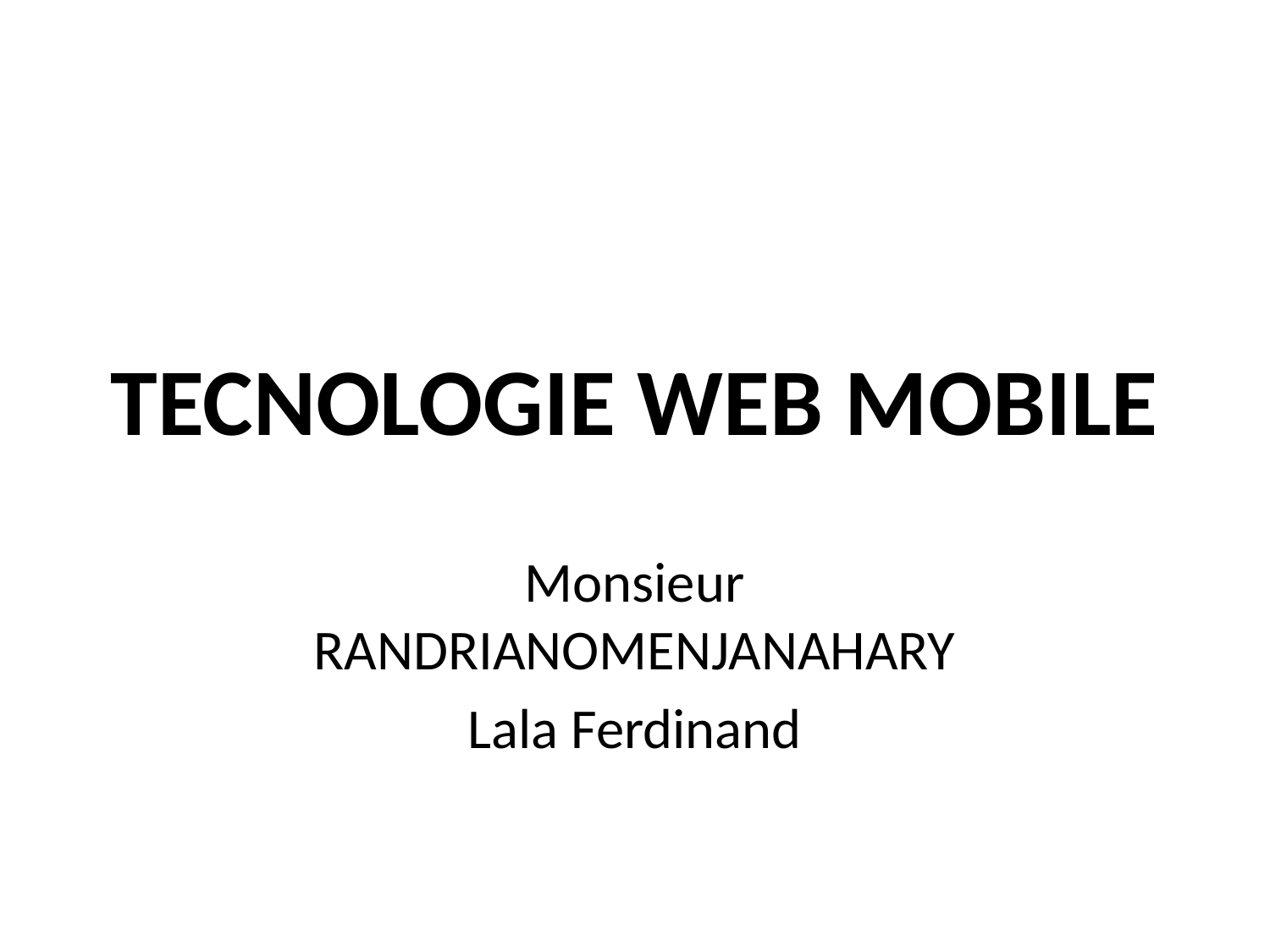

TECNOLOGIE WEB MOBILE
Monsieur RANDRIANOMENJANAHARY
Lala Ferdinand